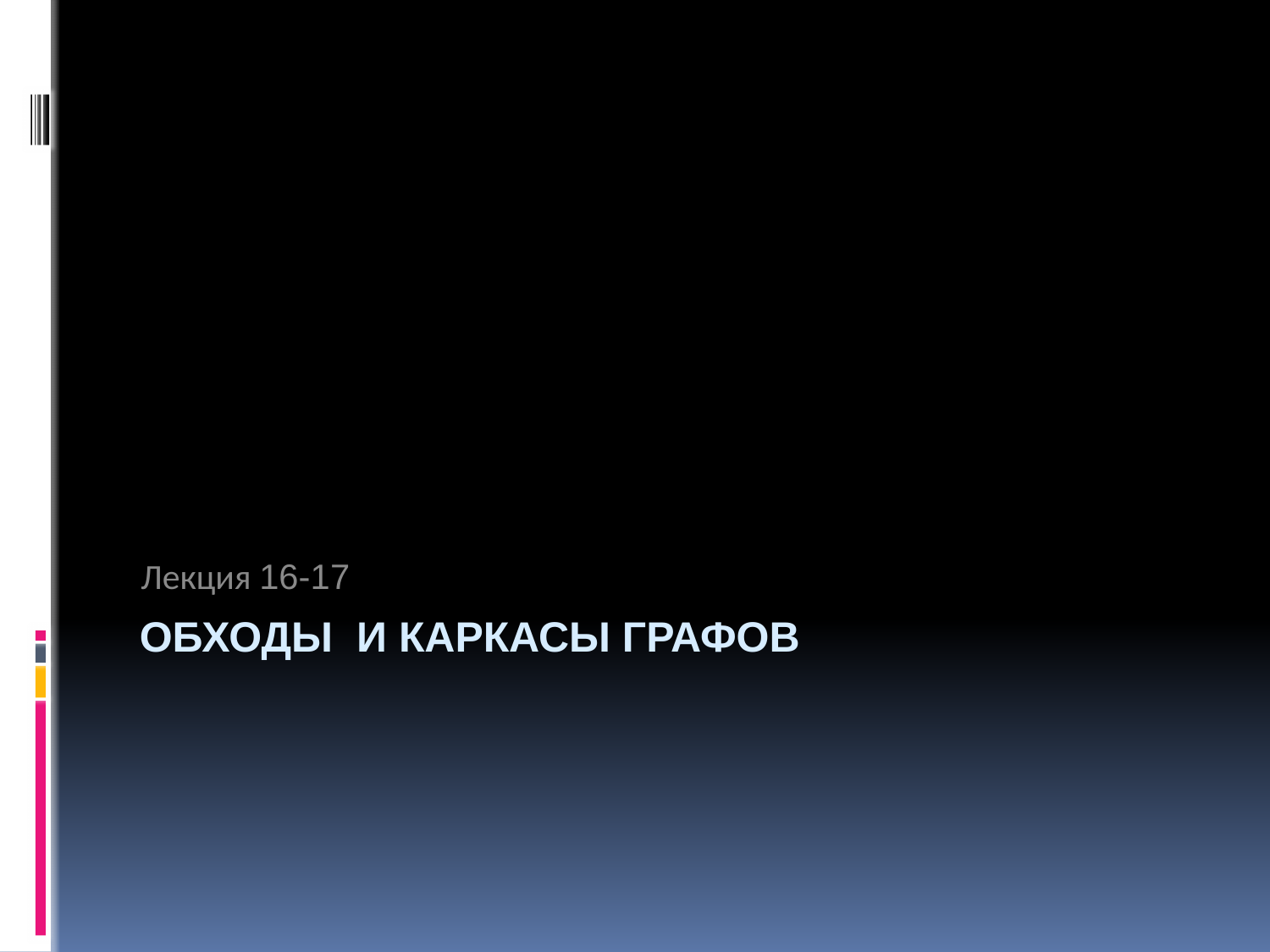

Лекция 16-17
# обходЫ  и каркасы графов